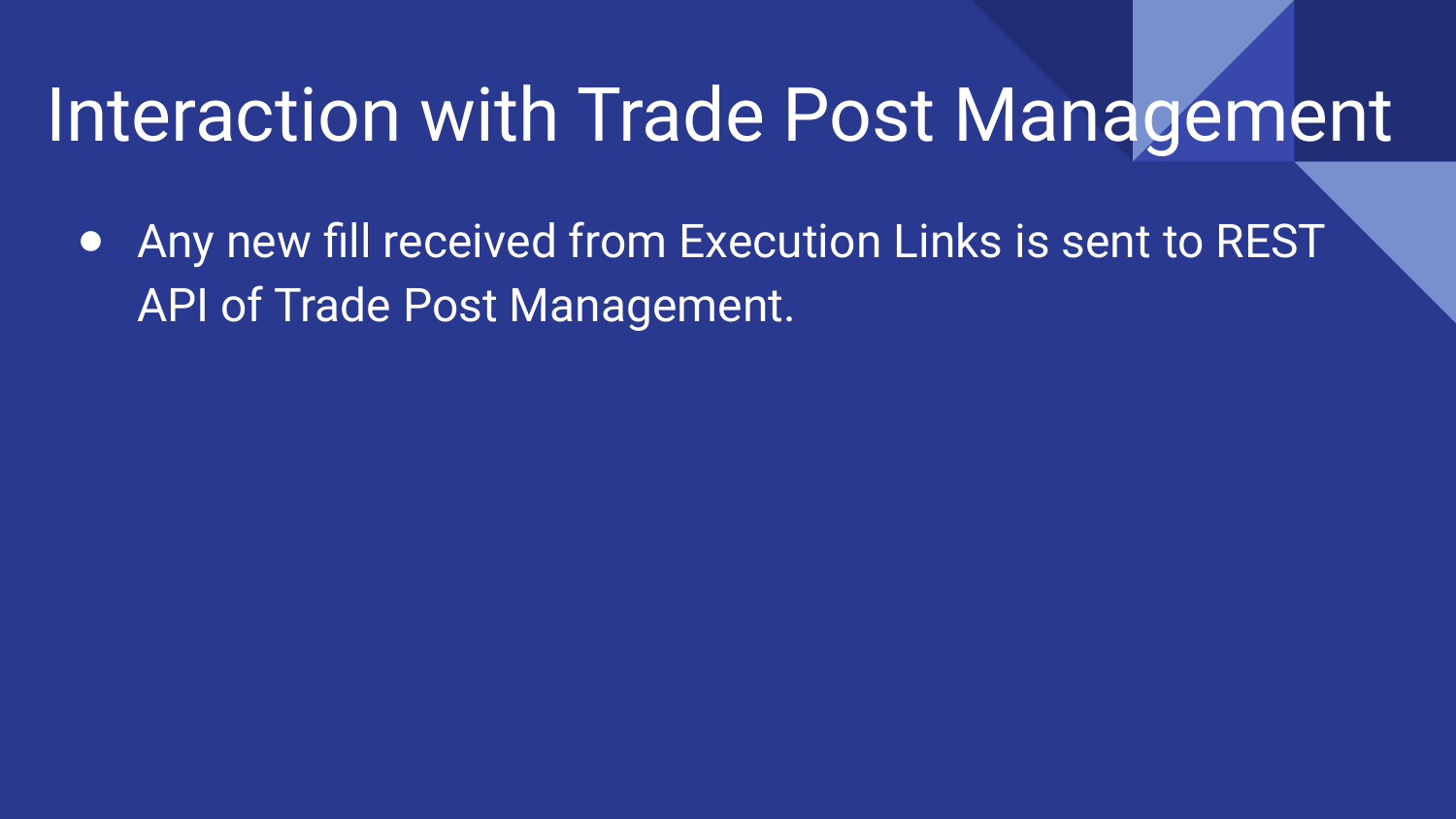

# Interaction with Trade Post Management
Any new fill received from Execution Links is sent to REST API of Trade Post Management.